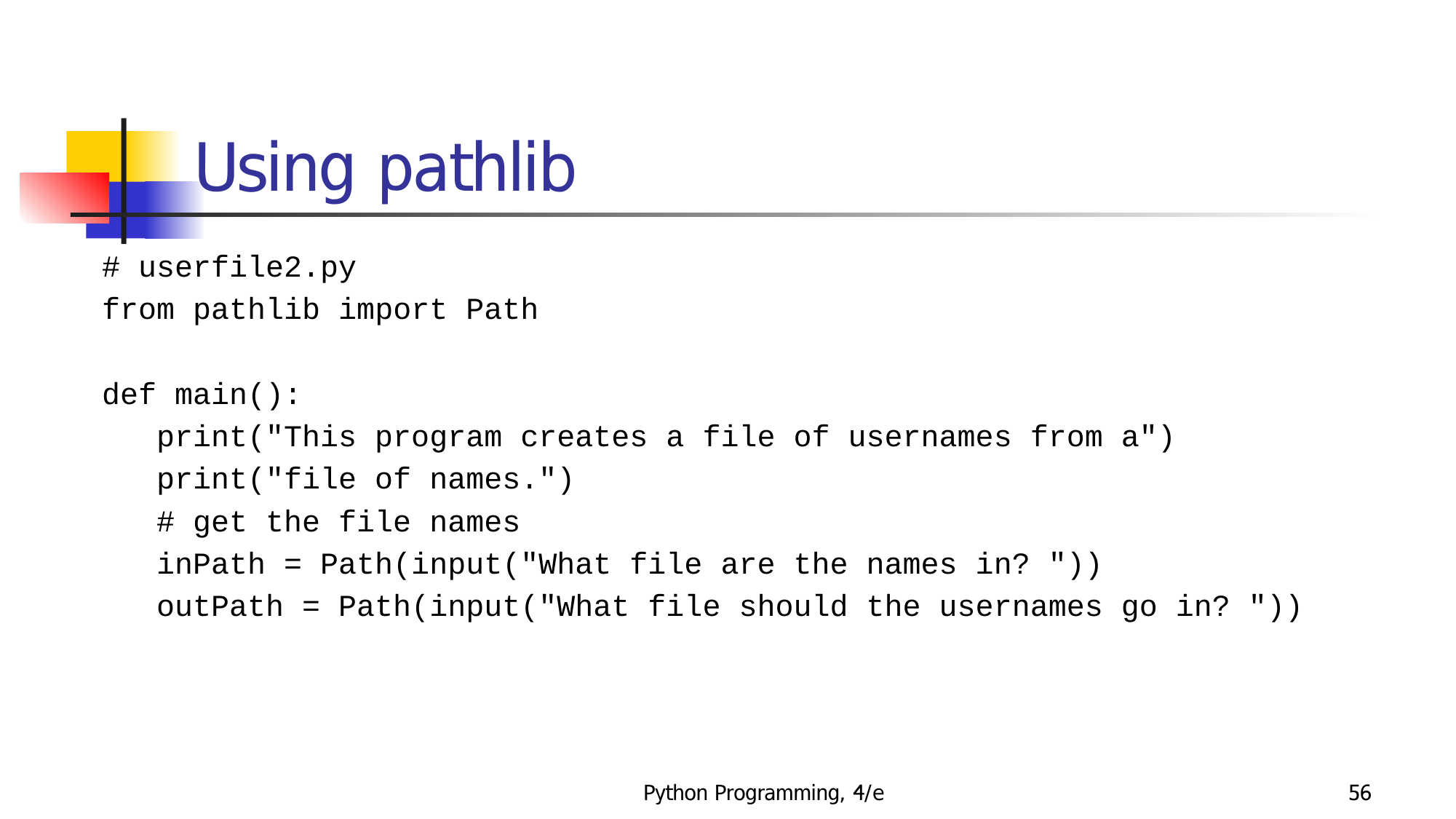

# Using pathlib
# userfile2.py
from pathlib import Path

def main():
   print("This program creates a file of usernames from a")
   print("file of names.")
   # get the file names
   inPath = Path(input("What file are the names in? "))
   outPath = Path(input("What file should the usernames go in? "))
Python Programming, 4/e
56